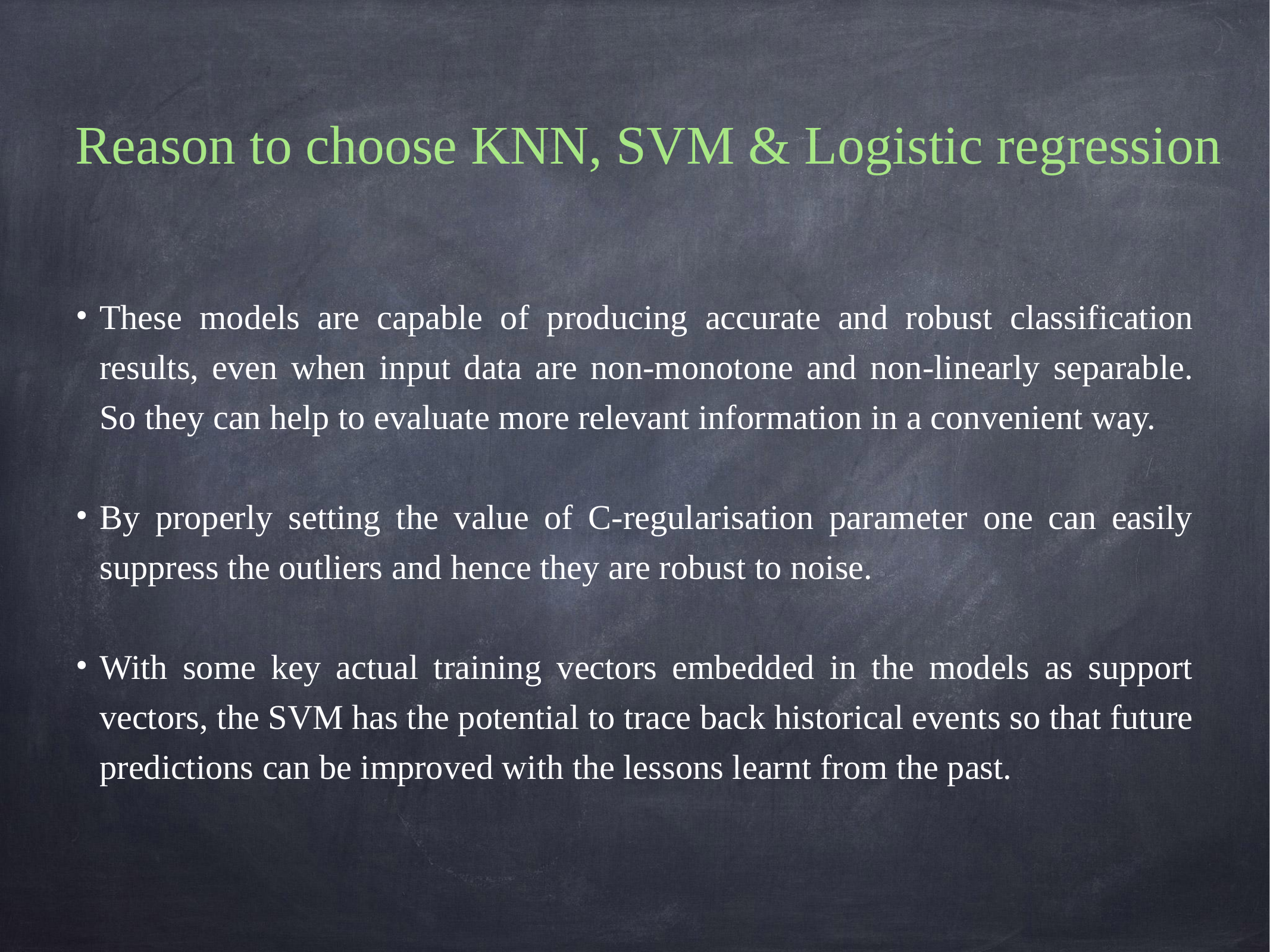

Reason to choose KNN, SVM & Logistic regression
These models are capable of producing accurate and robust classification results, even when input data are non-monotone and non-linearly separable. So they can help to evaluate more relevant information in a convenient way.

By properly setting the value of C-regularisation parameter one can easily suppress the outliers and hence they are robust to noise.

With some key actual training vectors embedded in the models as support vectors, the SVM has the potential to trace back historical events so that future predictions can be improved with the lessons learnt from the past.